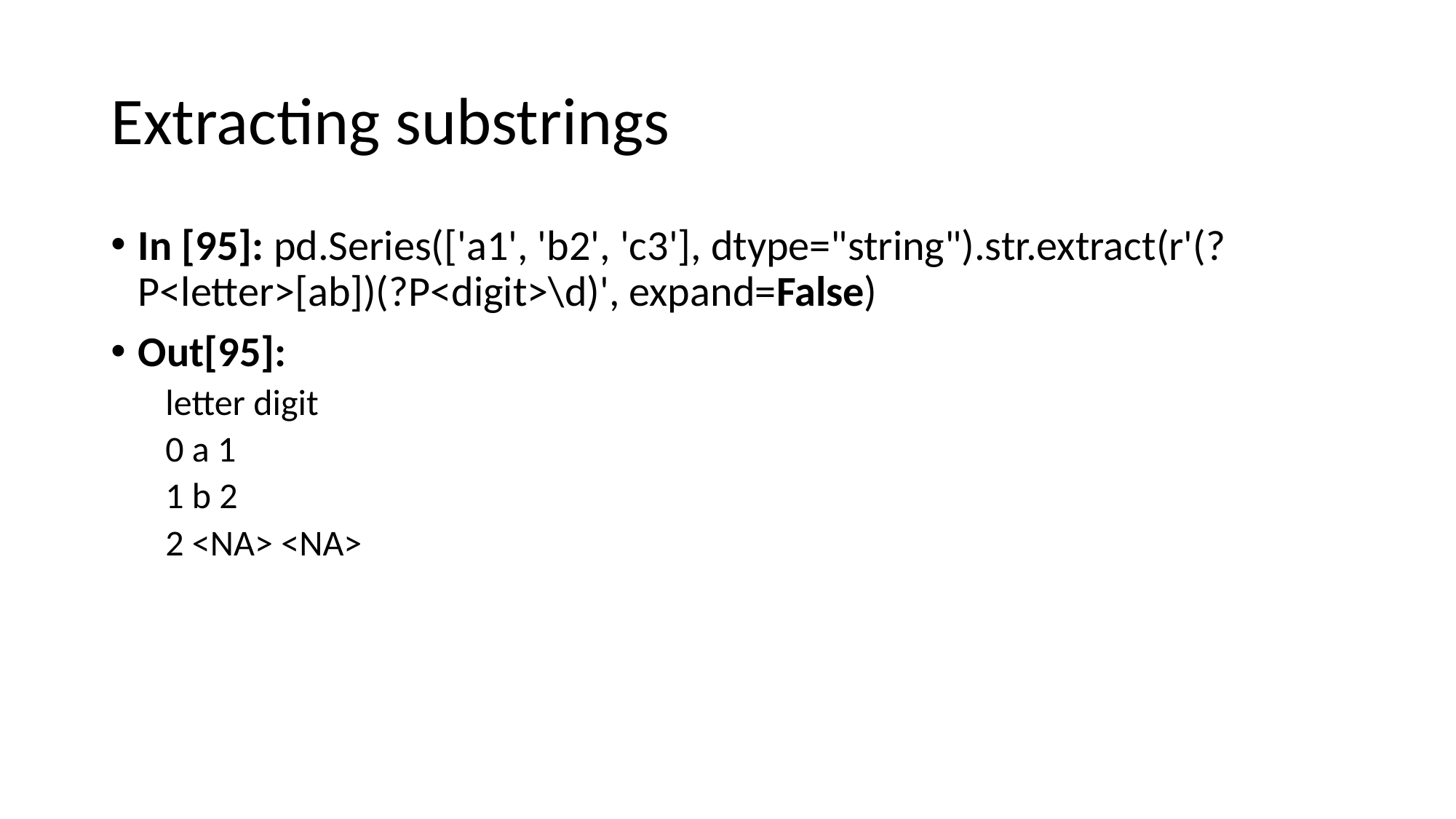

# Extracting substrings
In [95]: pd.Series(['a1', 'b2', 'c3'], dtype="string").str.extract(r'(?P<letter>[ab])(?P<digit>\d)', expand=False)
Out[95]:
letter digit
0 a 1
1 b 2
2 <NA> <NA>